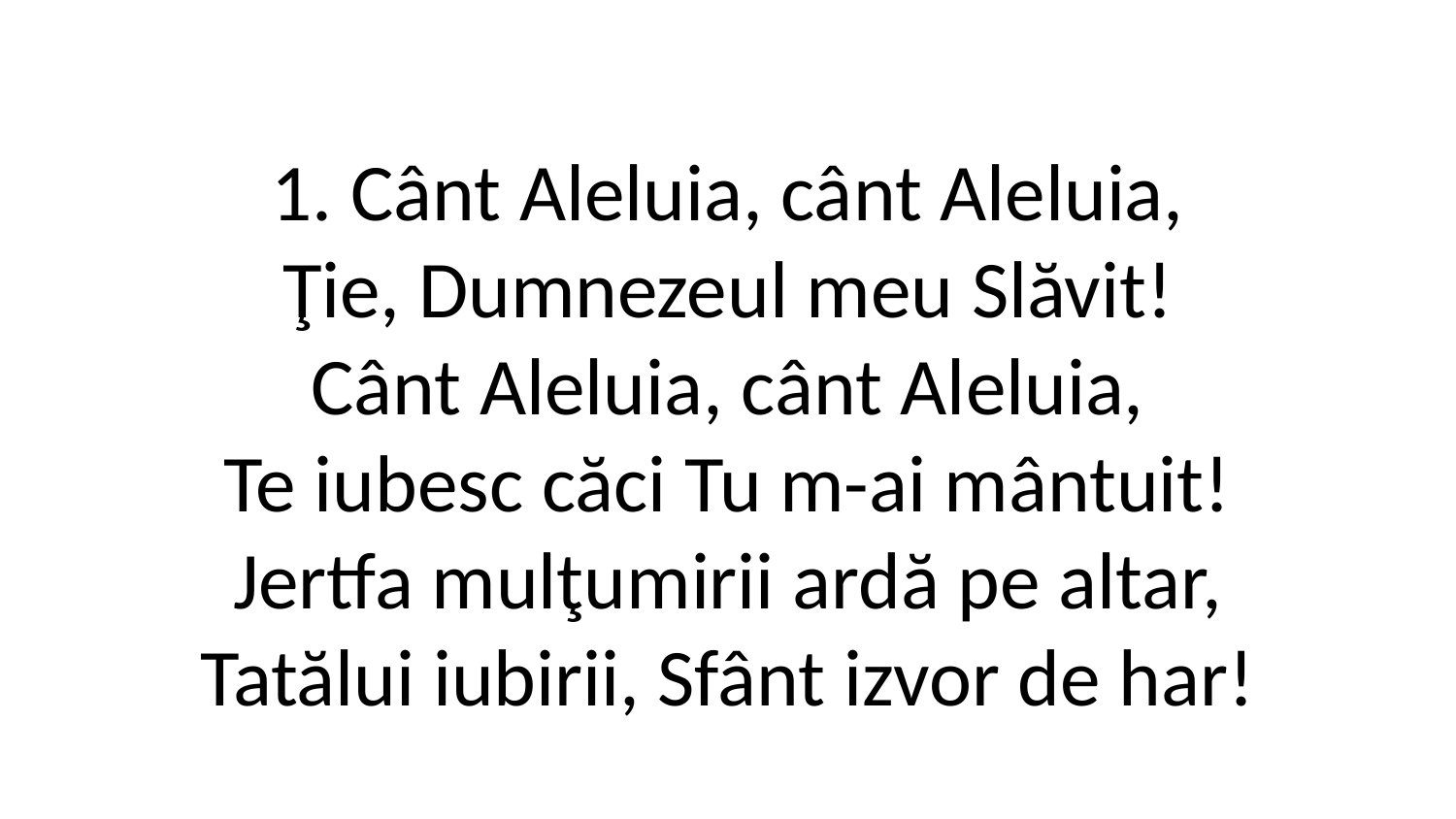

1. Cânt Aleluia, cânt Aleluia,
Ţie, Dumnezeul meu Slăvit!
Cânt Aleluia, cânt Aleluia,
Te iubesc căci Tu m-ai mântuit!
Jertfa mulţumirii ardă pe altar,
Tatălui iubirii, Sfânt izvor de har!